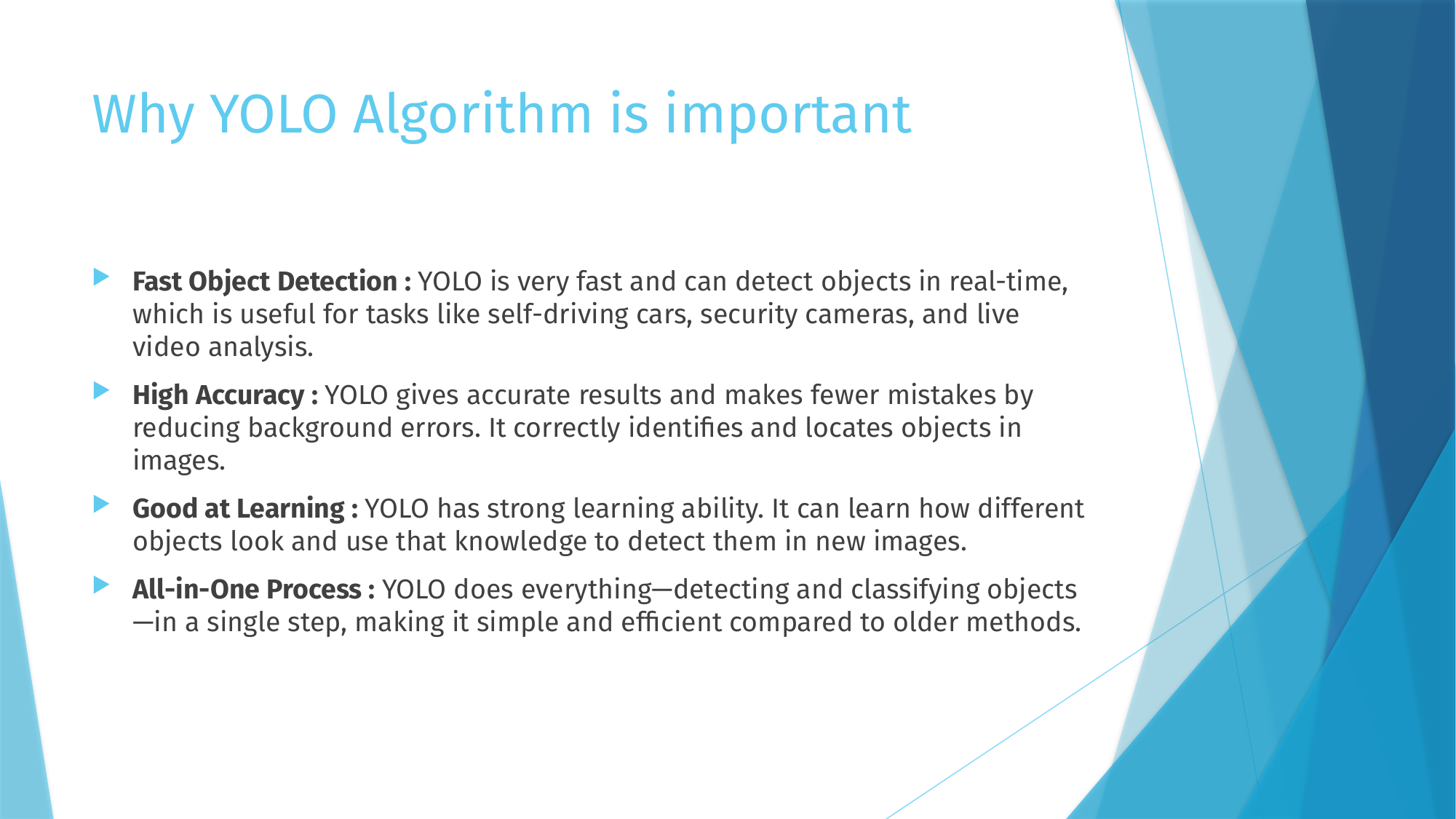

# Why YOLO Algorithm is important
Fast Object Detection : YOLO is very fast and can detect objects in real-time, which is useful for tasks like self-driving cars, security cameras, and live video analysis.
High Accuracy : YOLO gives accurate results and makes fewer mistakes by reducing background errors. It correctly identifies and locates objects in images.
Good at Learning : YOLO has strong learning ability. It can learn how different objects look and use that knowledge to detect them in new images.
All-in-One Process : YOLO does everything—detecting and classifying objects—in a single step, making it simple and efficient compared to older methods.